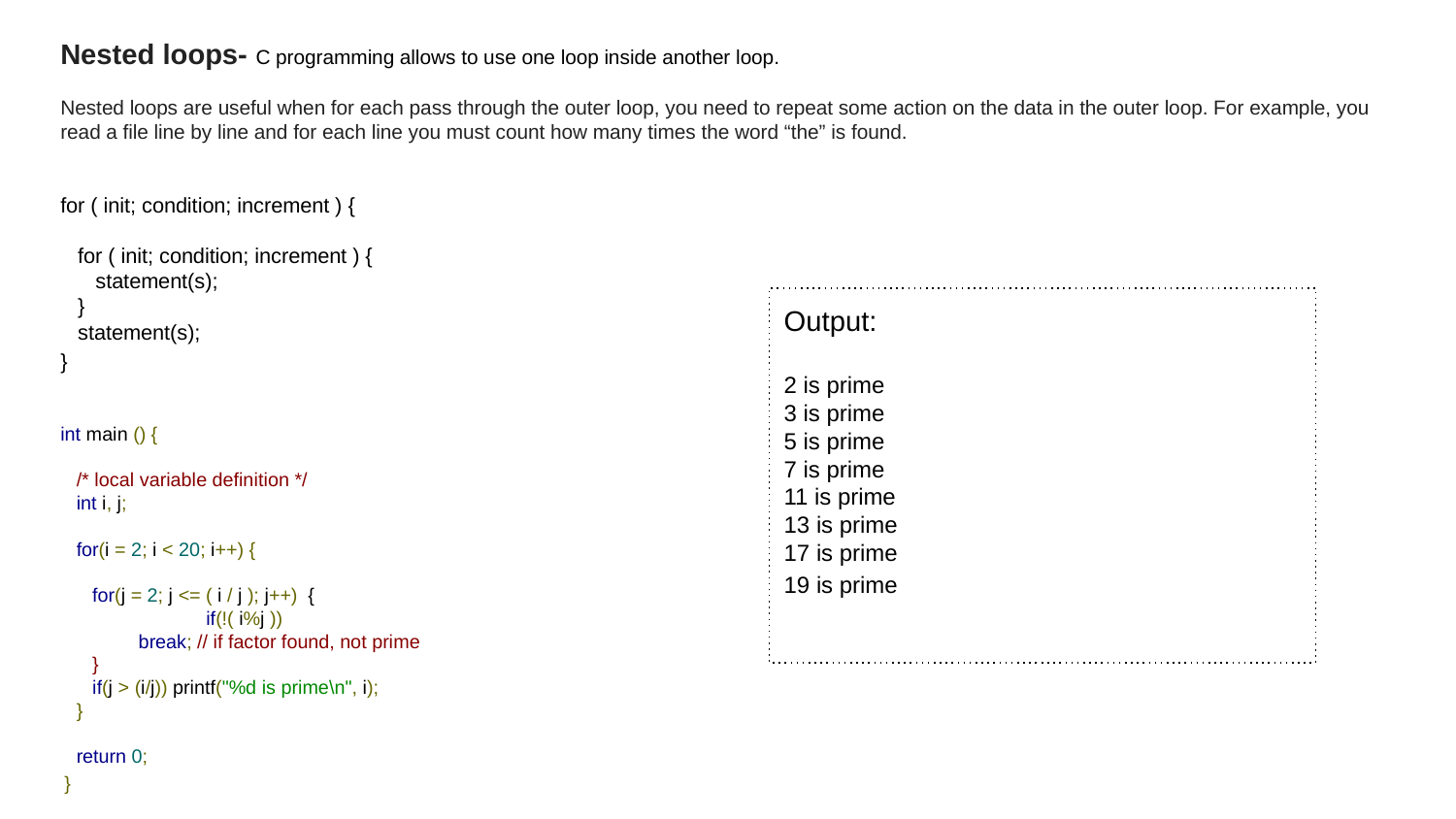

Nested loops- C programming allows to use one loop inside another loop.

Nested loops are useful when for each pass through the outer loop, you need to repeat some action on the data in the outer loop. For example, you read a file line by line and for each line you must count how many times the word “the” is found.

for ( init; condition; increment ) {

   for ( init; condition; increment ) {
      statement(s);
   }
   statement(s);
}

int main () {

   /* local variable definition */
   int i, j;

   for(i = 2; i < 20; i++) {

      for(j = 2; j <= ( i / j ); j++)  {
      	if(!( i%j ))
 break; // if factor found, not prime
      }
      if(j > (i/j)) printf("%d is prime\n", i);
   }

   return 0;
}

Output:

2 is prime
3 is prime
5 is prime
7 is prime
11 is prime
13 is prime
17 is prime
19 is prime